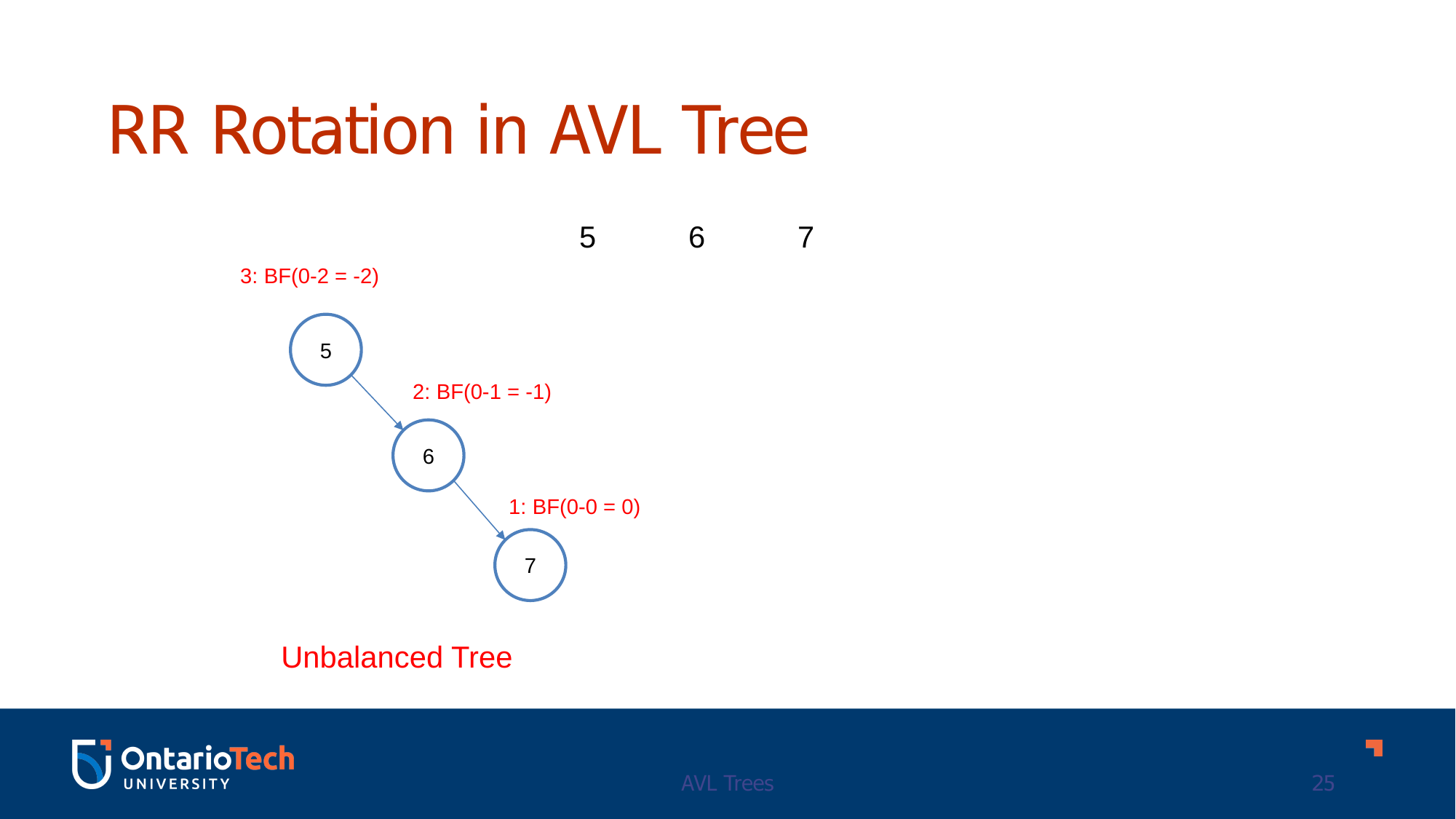

RR Rotation in AVL Tree
5	6	7
3: BF(0-2 = -2)
5
2: BF(0-1 = -1)
6
1: BF(0-0 = 0)
7
Unbalanced Tree
AVL Trees
25